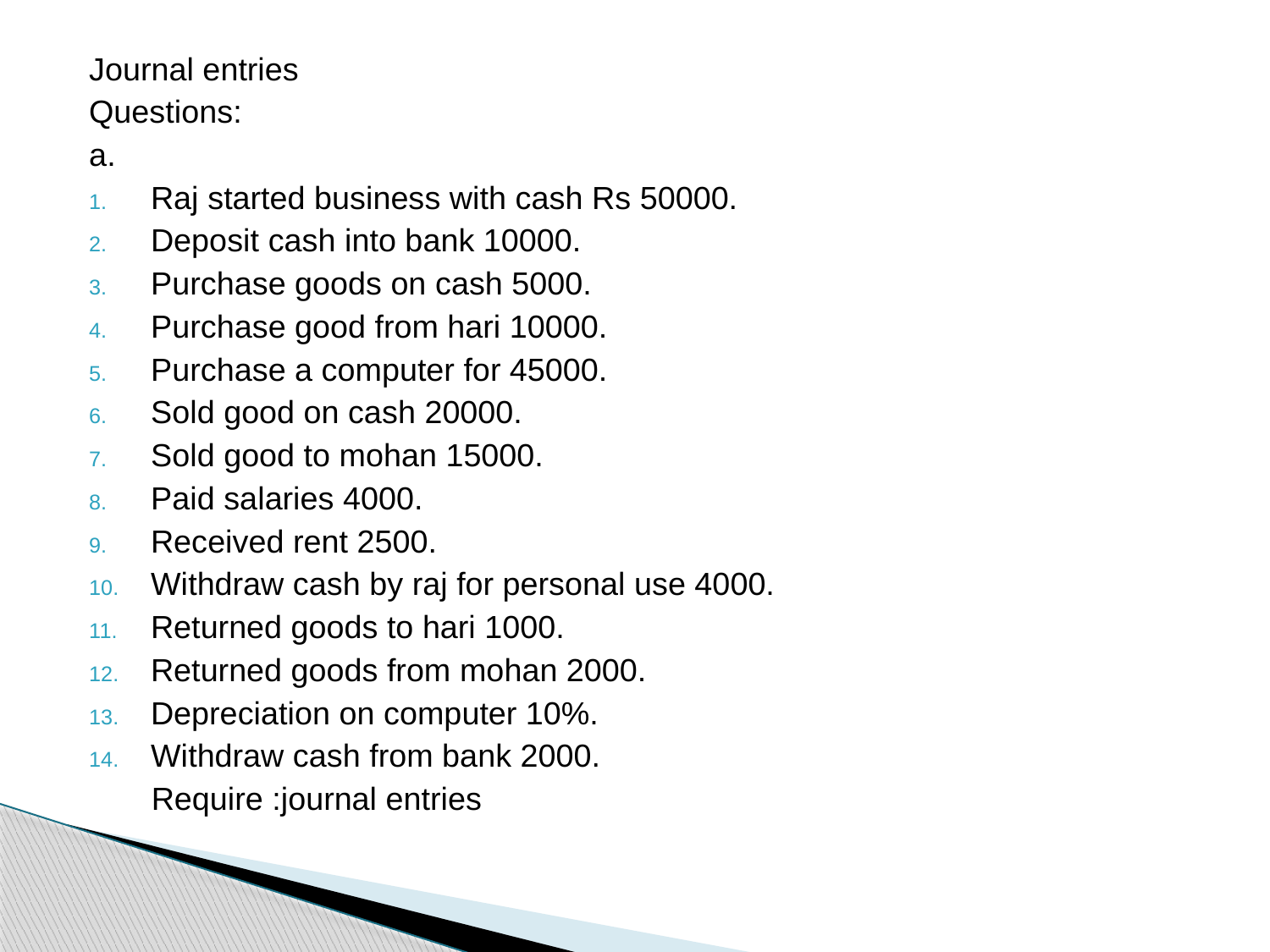

Journal entries
Questions:
a.
Raj started business with cash Rs 50000.
Deposit cash into bank 10000.
Purchase goods on cash 5000.
Purchase good from hari 10000.
Purchase a computer for 45000.
Sold good on cash 20000.
Sold good to mohan 15000.
Paid salaries 4000.
Received rent 2500.
Withdraw cash by raj for personal use 4000.
Returned goods to hari 1000.
Returned goods from mohan 2000.
Depreciation on computer 10%.
Withdraw cash from bank 2000.
       Require :journal entries